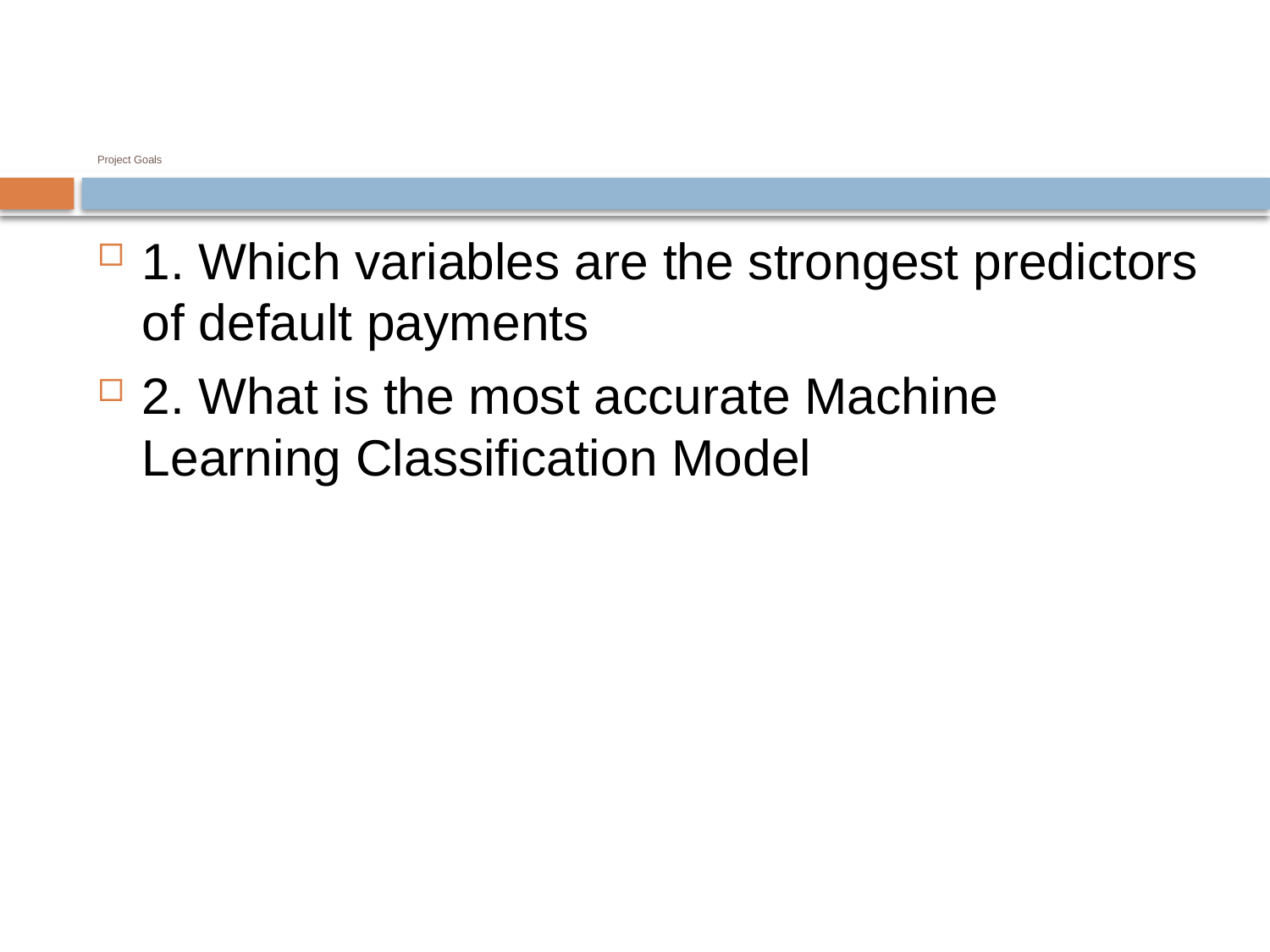

# Project Goals
1. Which variables are the strongest predictors of default payments
2. What is the most accurate Machine Learning Classification Model